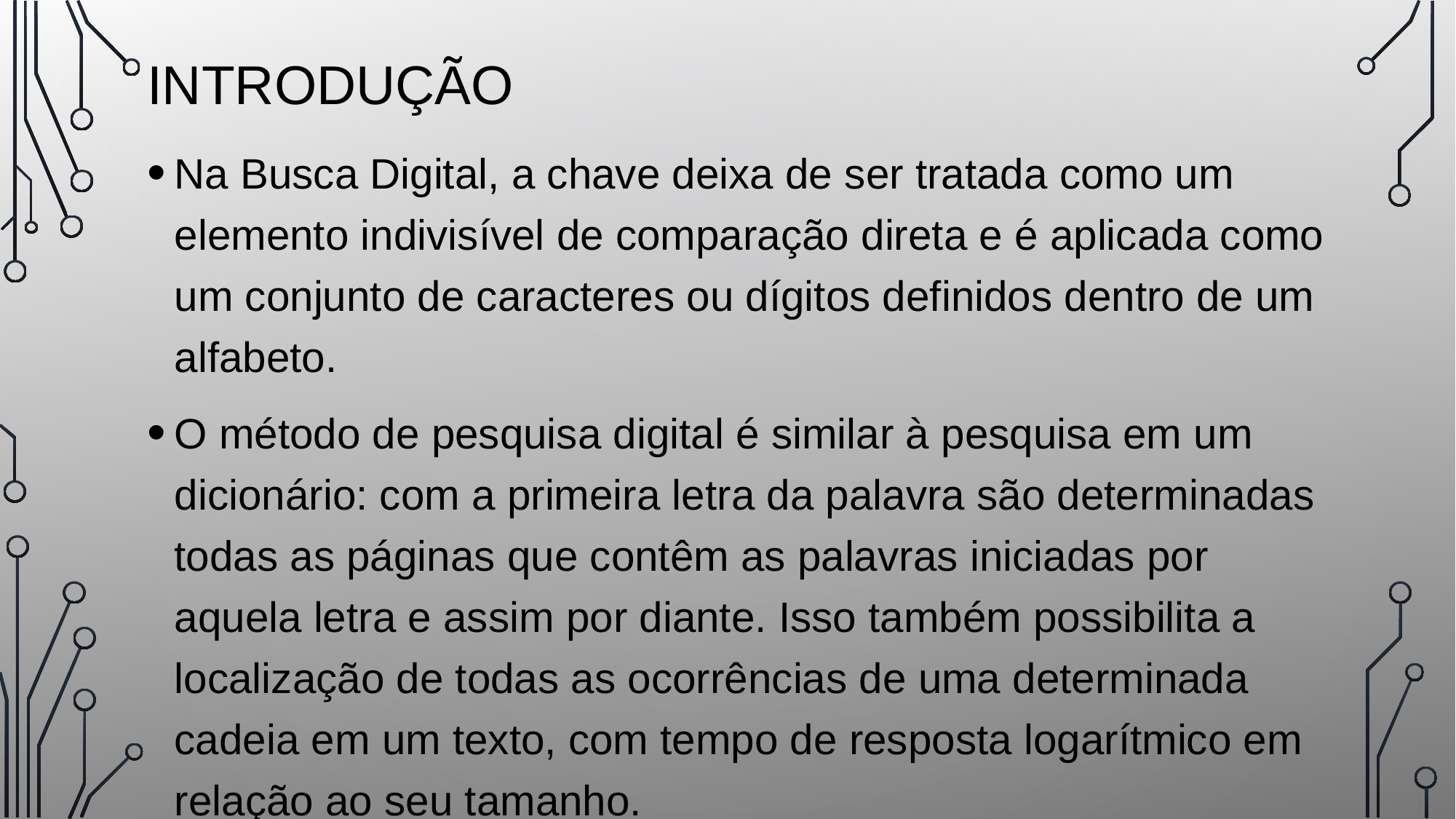

# introdução
Na Busca Digital, a chave deixa de ser tratada como um elemento indivisível de comparação direta e é aplicada como um conjunto de caracteres ou dígitos definidos dentro de um alfabeto.
O método de pesquisa digital é similar à pesquisa em um dicionário: com a primeira letra da palavra são determinadas todas as páginas que contêm as palavras iniciadas por aquela letra e assim por diante. Isso também possibilita a localização de todas as ocorrências de uma determinada cadeia em um texto, com tempo de resposta logarítmico em relação ao seu tamanho.